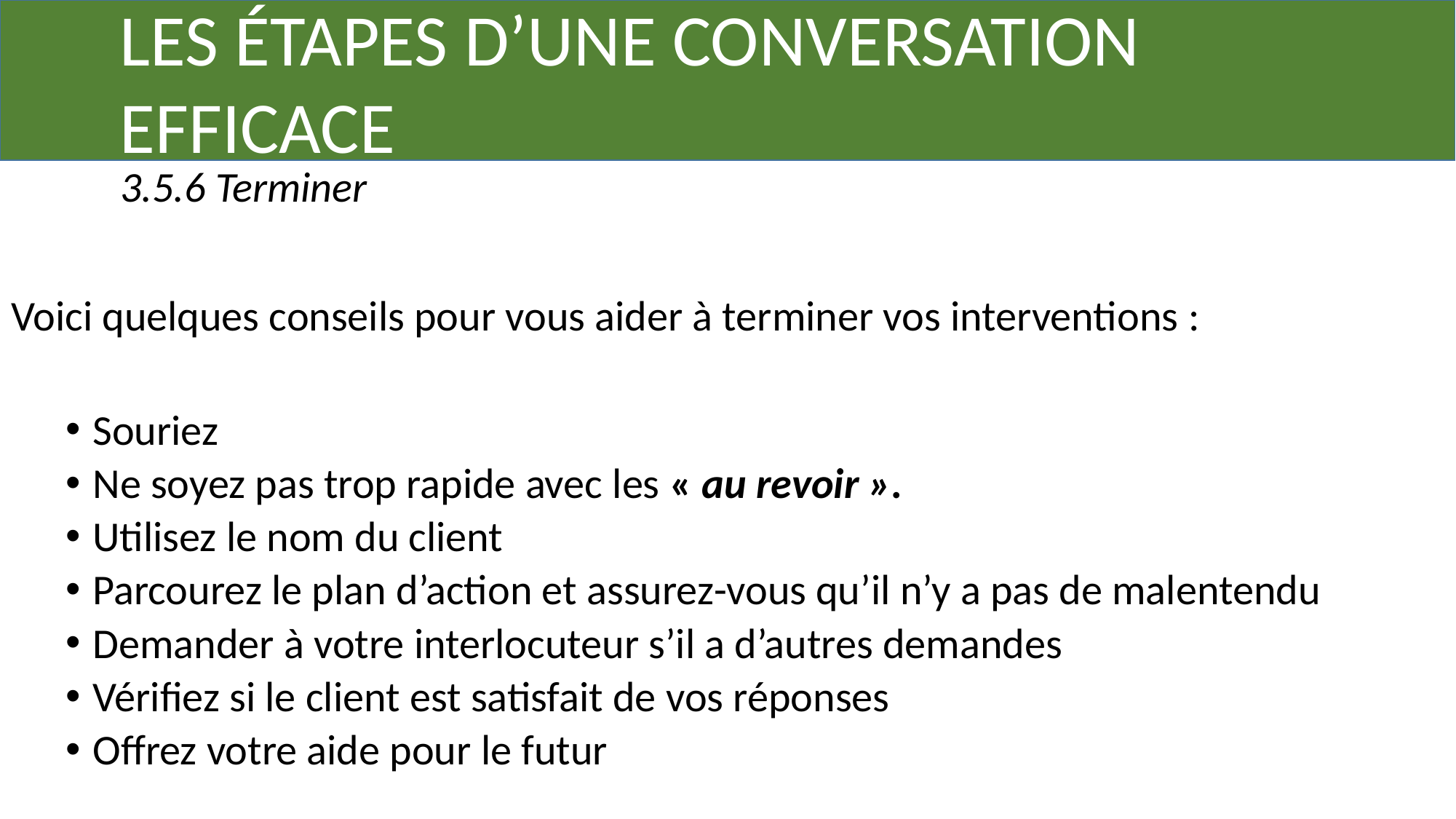

LES ÉTAPES D’UNE CONVERSATION
	EFFICACE
	3.5.6 Terminer

Voici quelques conseils pour vous aider à terminer vos interventions :

Souriez
Ne soyez pas trop rapide avec les « au revoir ».
Utilisez le nom du client
Parcourez le plan d’action et assurez-vous qu’il n’y a pas de malentendu
Demander à votre interlocuteur s’il a d’autres demandes
Vérifiez si le client est satisfait de vos réponses
Offrez votre aide pour le futur